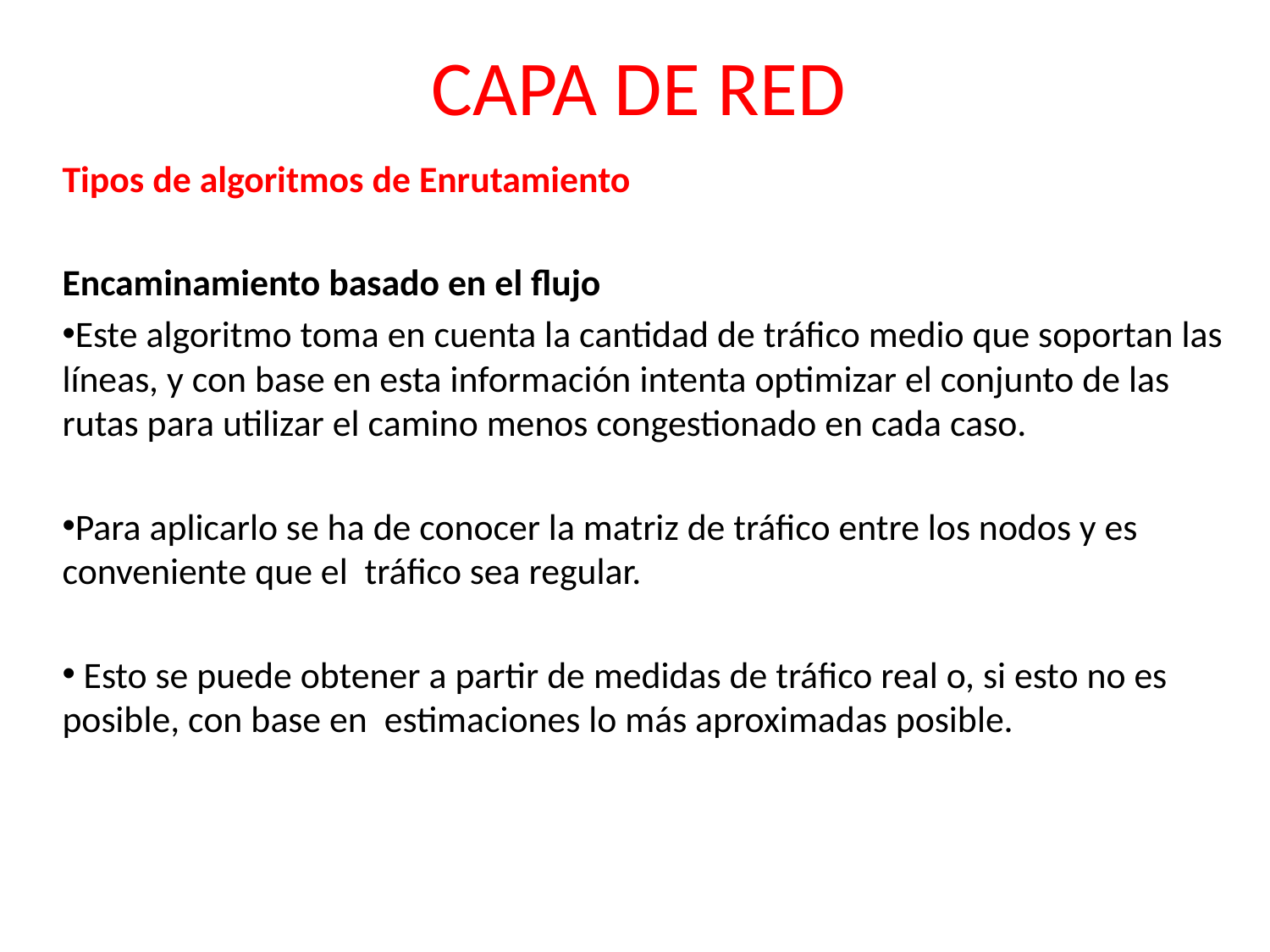

# CAPA DE RED
Tipos de algoritmos de Enrutamiento

Encaminamiento basado en el flujo
Este algoritmo toma en cuenta la cantidad de tráfico medio que soportan las líneas, y con base en esta información intenta optimizar el conjunto de las rutas para utilizar el camino menos congestionado en cada caso.

Para aplicarlo se ha de conocer la matriz de tráfico entre los nodos y es conveniente que el  tráfico sea regular.

 Esto se puede obtener a partir de medidas de tráfico real o, si esto no es posible, con base en  estimaciones lo más aproximadas posible.